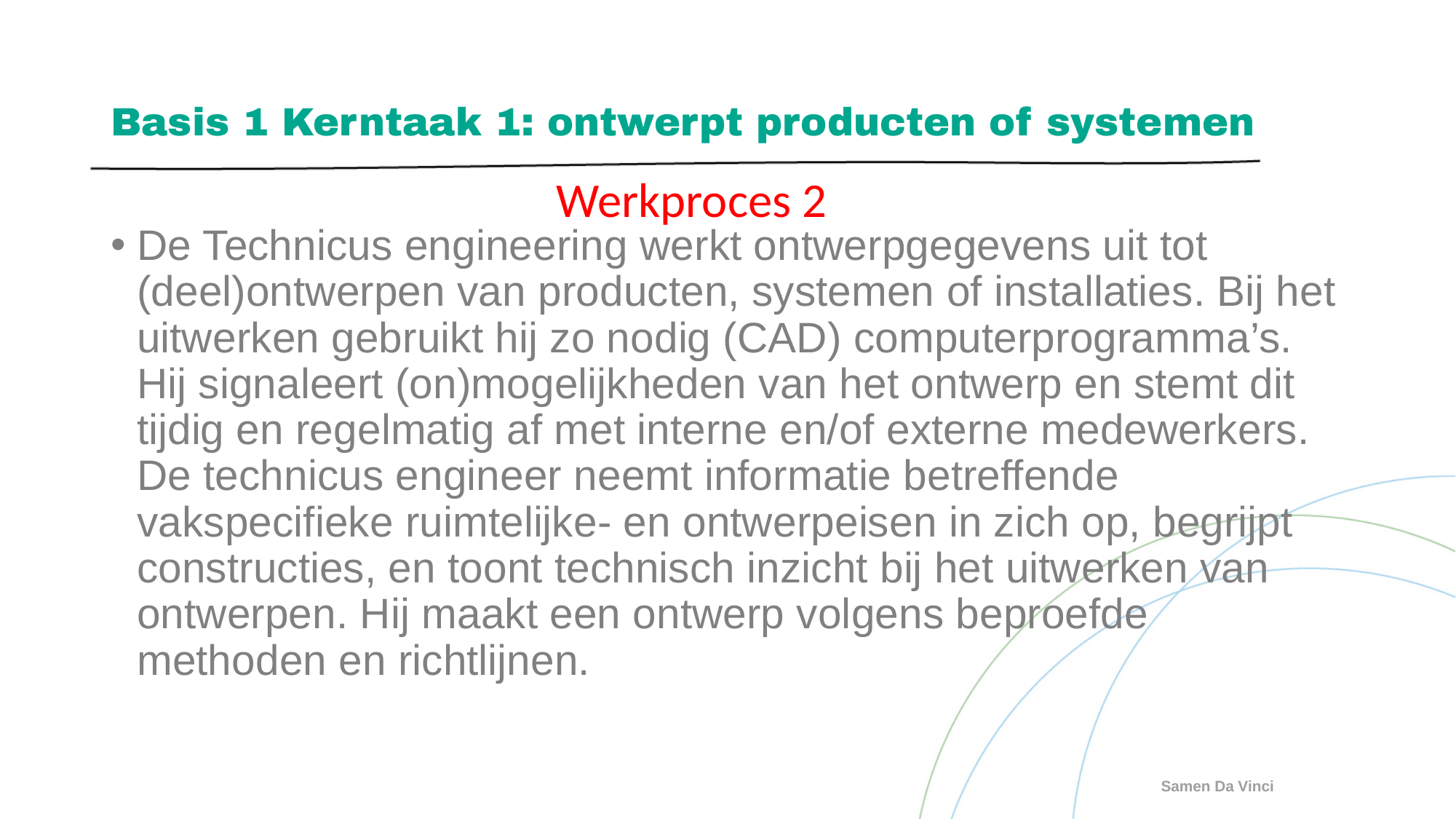

# Basis 1 Kerntaak 1: ontwerpt producten of systemen
Werkproces 2
De Technicus engineering werkt ontwerpgegevens uit tot (deel)ontwerpen van producten, systemen of installaties. Bij het uitwerken gebruikt hij zo nodig (CAD) computerprogramma’s. Hij signaleert (on)mogelijkheden van het ontwerp en stemt dit tijdig en regelmatig af met interne en/of externe medewerkers.
De technicus engineer neemt informatie betreffende vakspecifieke ruimtelijke- en ontwerpeisen in zich op, begrijpt constructies, en toont technisch inzicht bij het uitwerken van ontwerpen. Hij maakt een ontwerp volgens beproefde methoden en richtlijnen.